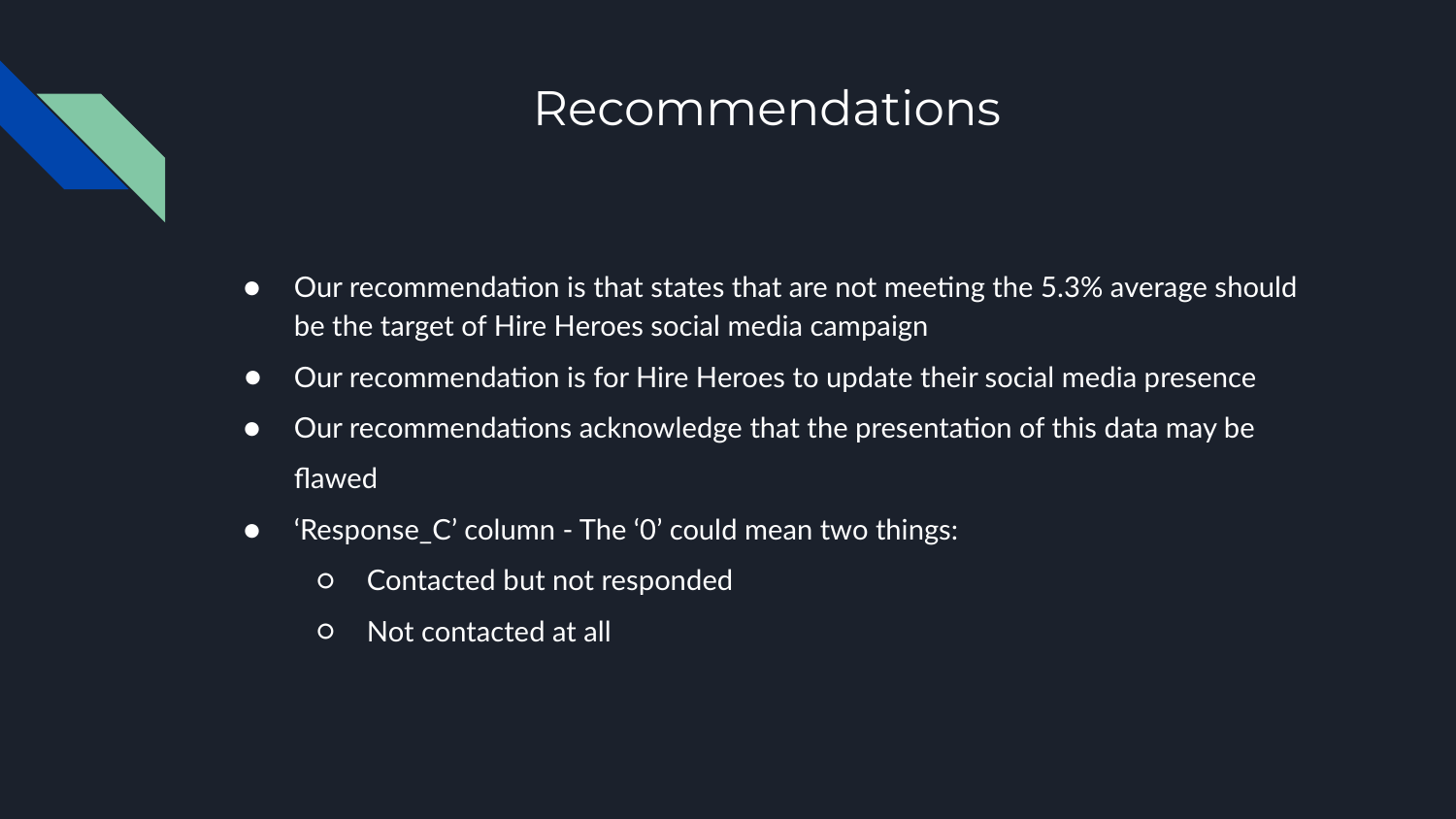

# Recommendations
Our recommendation is that states that are not meeting the 5.3% average should be the target of Hire Heroes social media campaign
Our recommendation is for Hire Heroes to update their social media presence
Our recommendations acknowledge that the presentation of this data may be flawed
‘Response_C’ column - The ‘0’ could mean two things:
Contacted but not responded
Not contacted at all